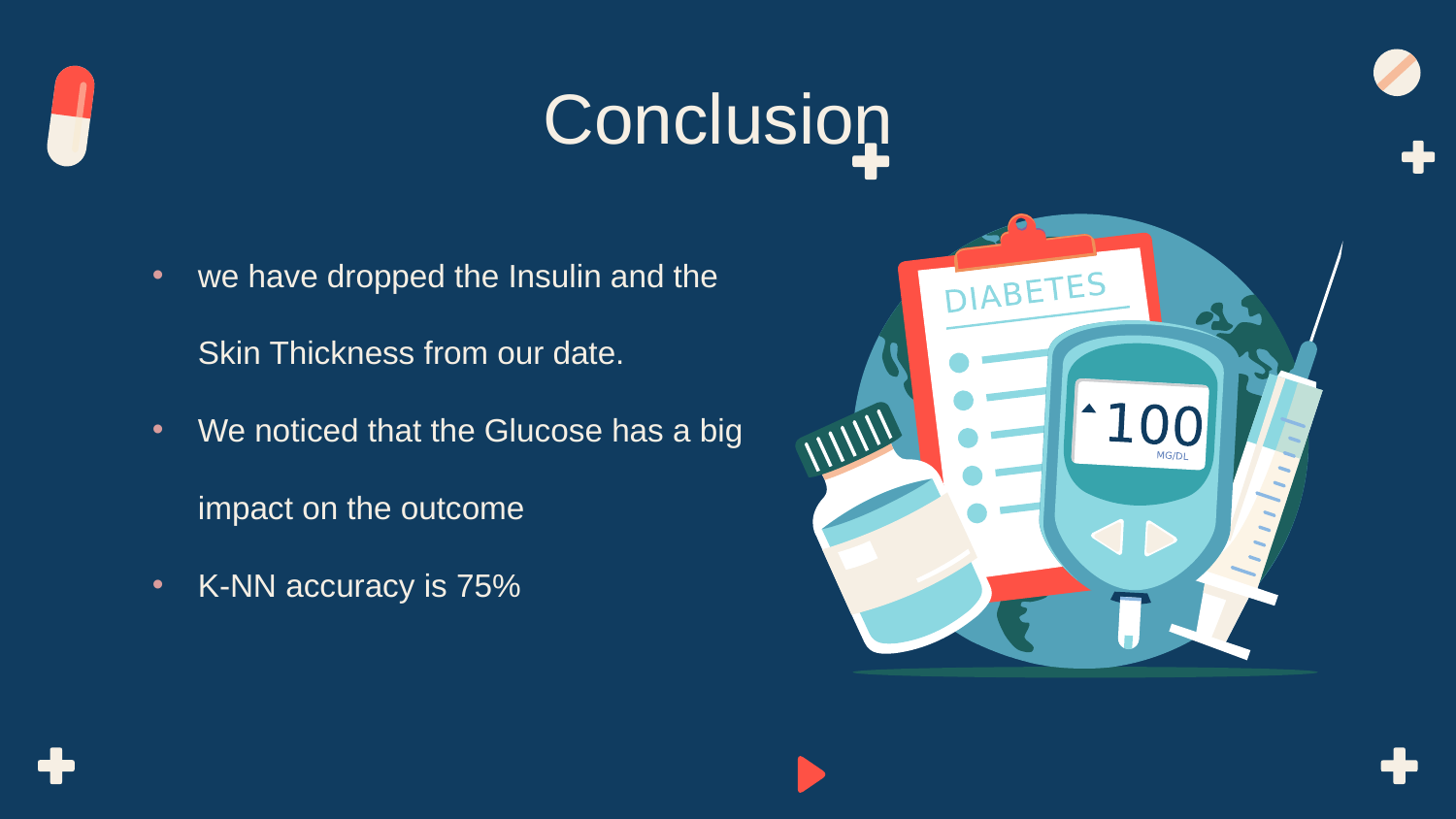

# Conclusion

we have dropped the Insulin and the Skin Thickness from our date.
We noticed that the Glucose has a big impact on the outcome
K-NN accuracy is 75%